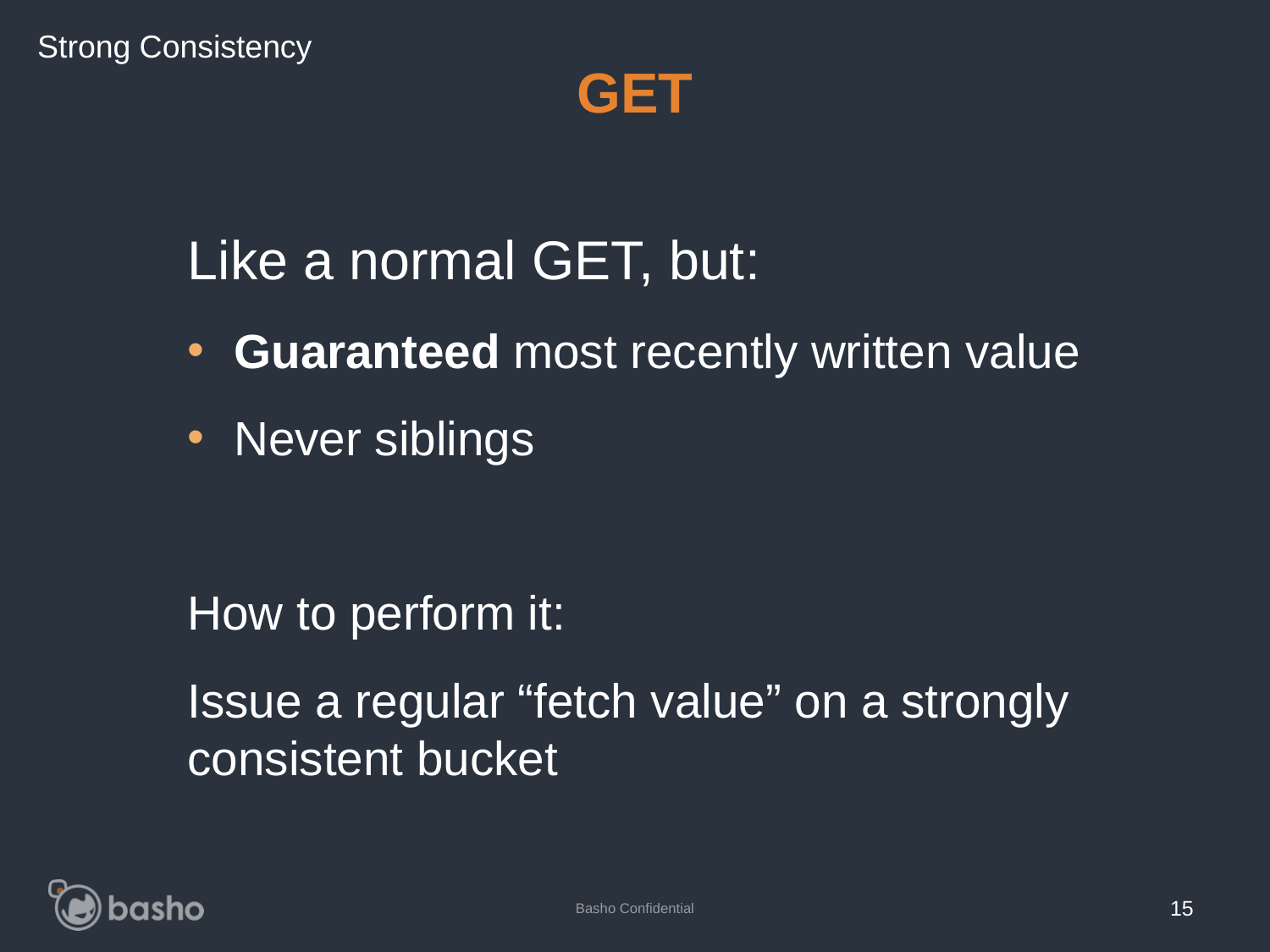

Strong Consistency
# GET
Like a normal GET, but:
Guaranteed most recently written value
Never siblings

How to perform it:
Issue a regular “fetch value” on a strongly consistent bucket
Basho Confidential
15